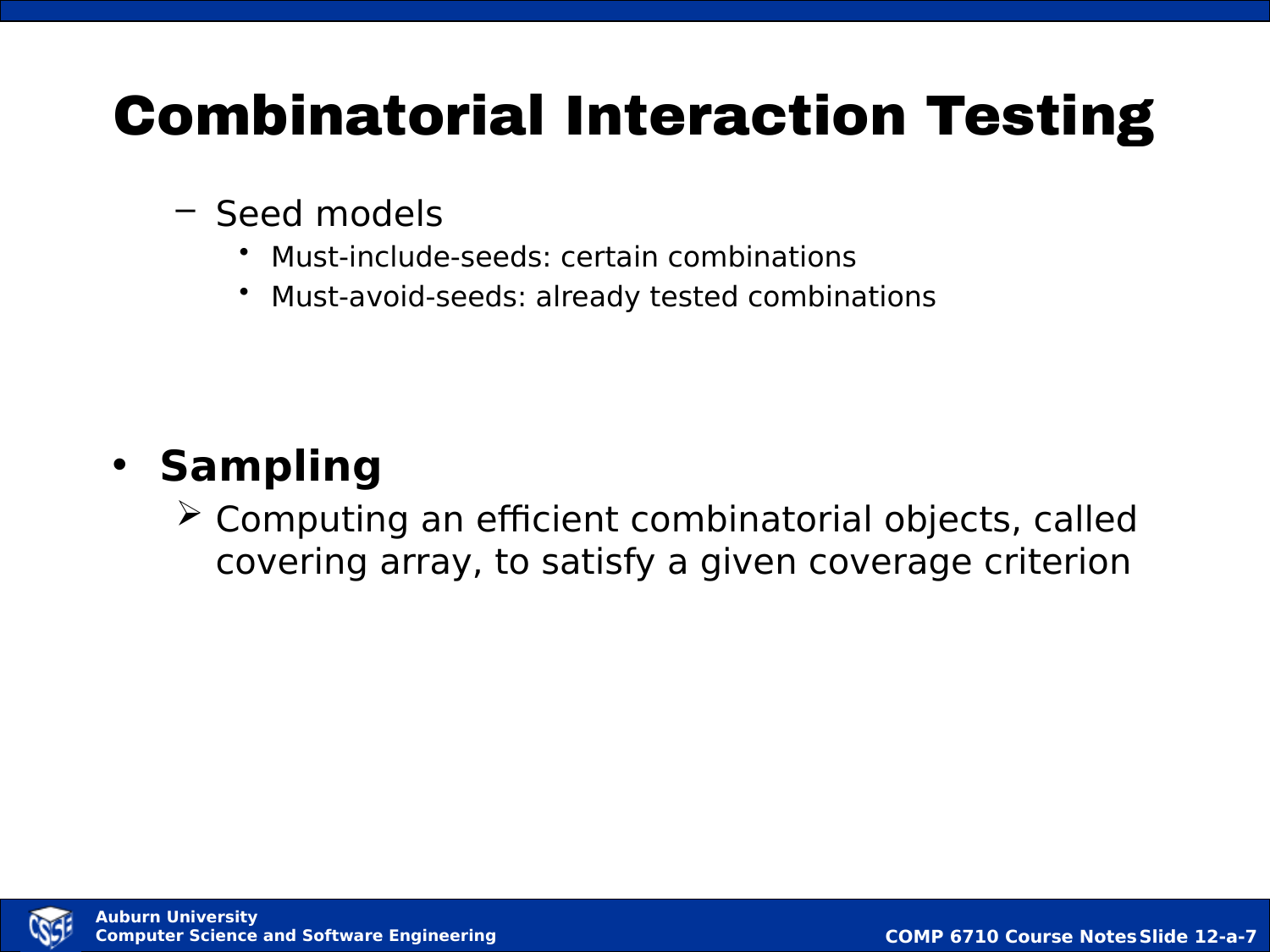

# Combinatorial Interaction Testing
Seed models
Must-include-seeds: certain combinations
Must-avoid-seeds: already tested combinations

Sampling
Computing an efficient combinatorial objects, called covering array, to satisfy a given coverage criterion